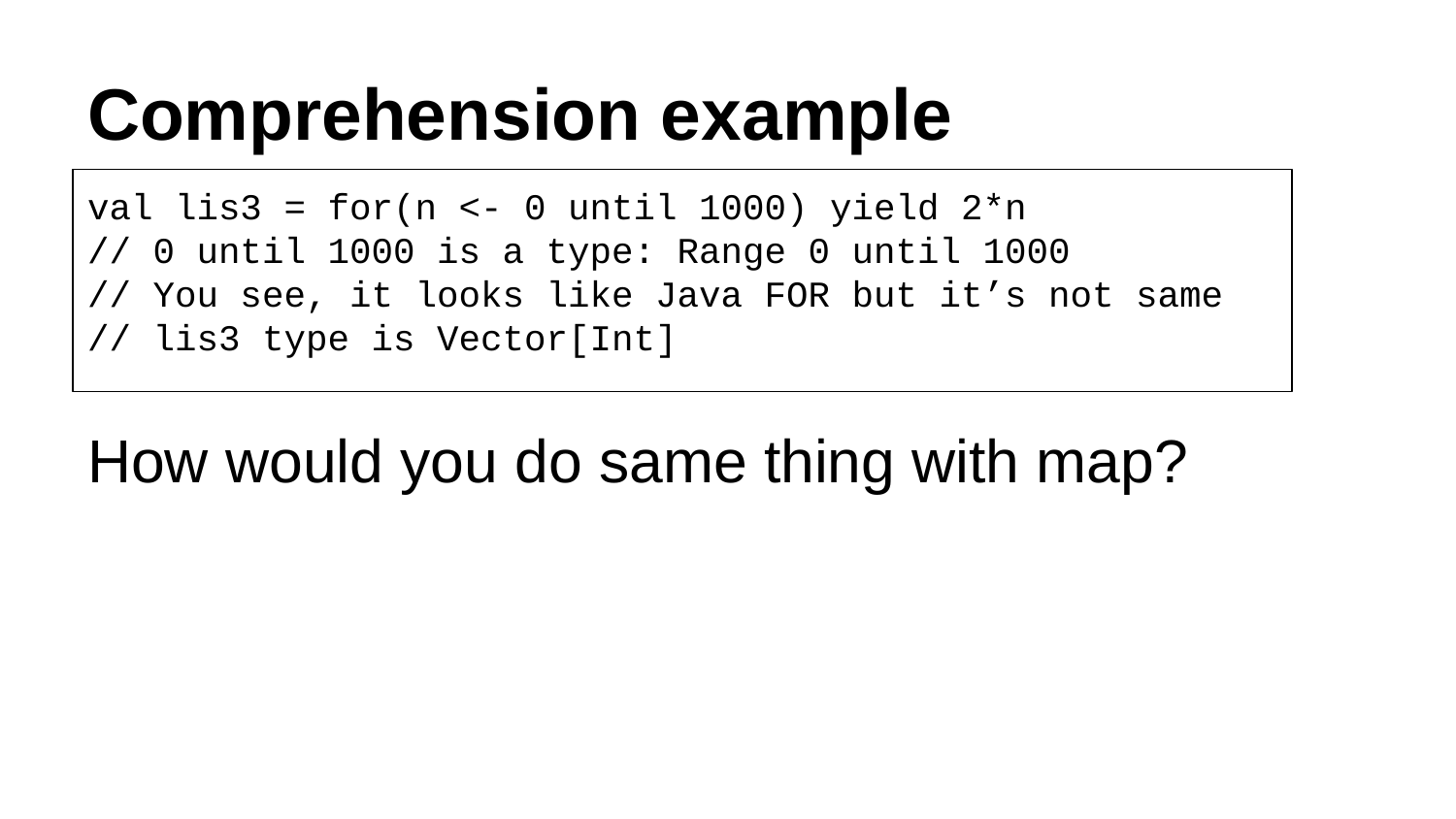

# Comprehension example
val lis3 = for(n <- 0 until 1000) yield 2*n
// 0 until 1000 is a type: Range 0 until 1000
// You see, it looks like Java FOR but it’s not same
// lis3 type is Vector[Int]

How would you do same thing with map?